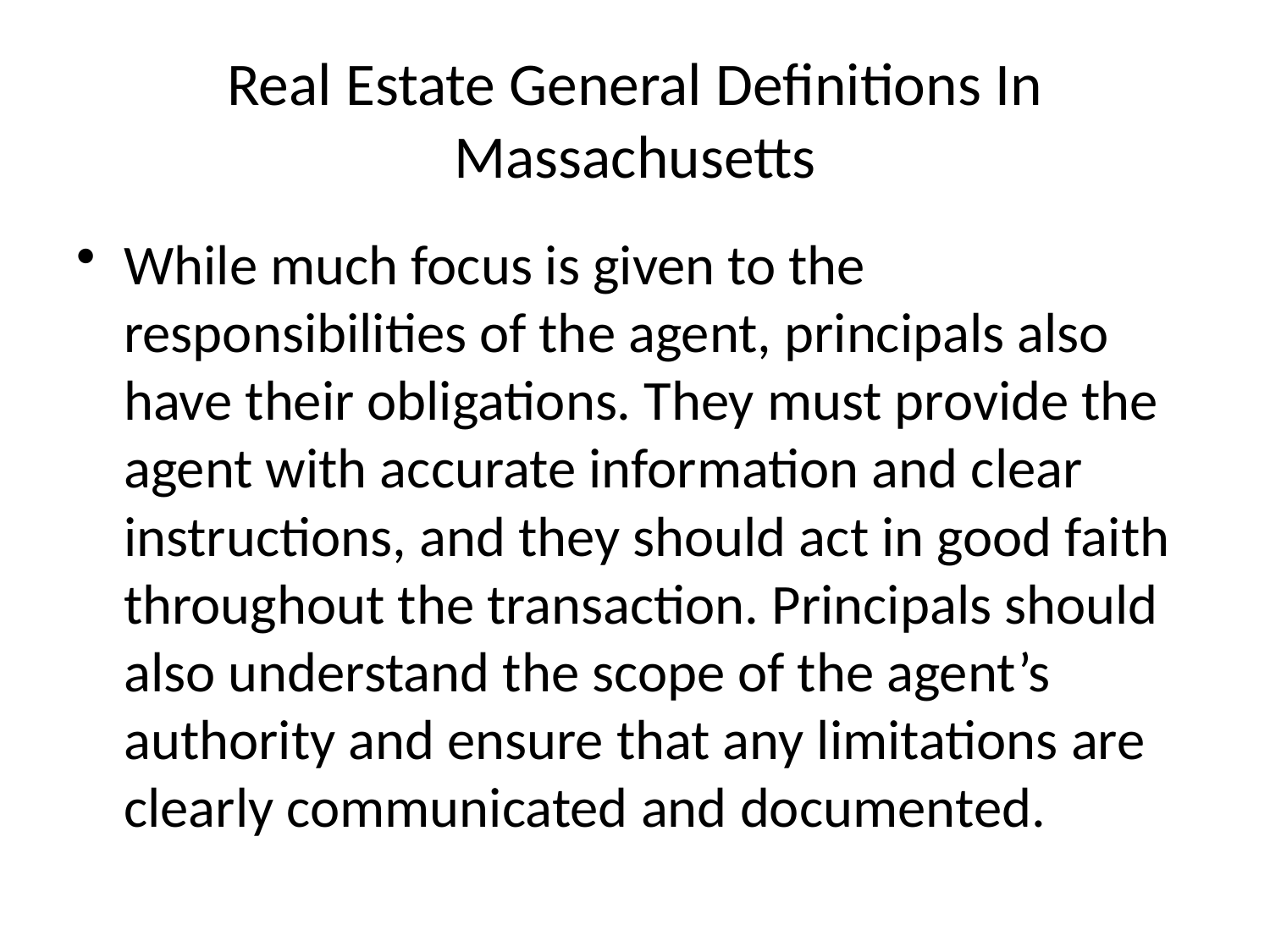

# Real Estate General Definitions In Massachusetts

While much focus is given to the responsibilities of the agent, principals also have their obligations. They must provide the agent with accurate information and clear instructions, and they should act in good faith throughout the transaction. Principals should also understand the scope of the agent’s authority and ensure that any limitations are clearly communicated and documented.